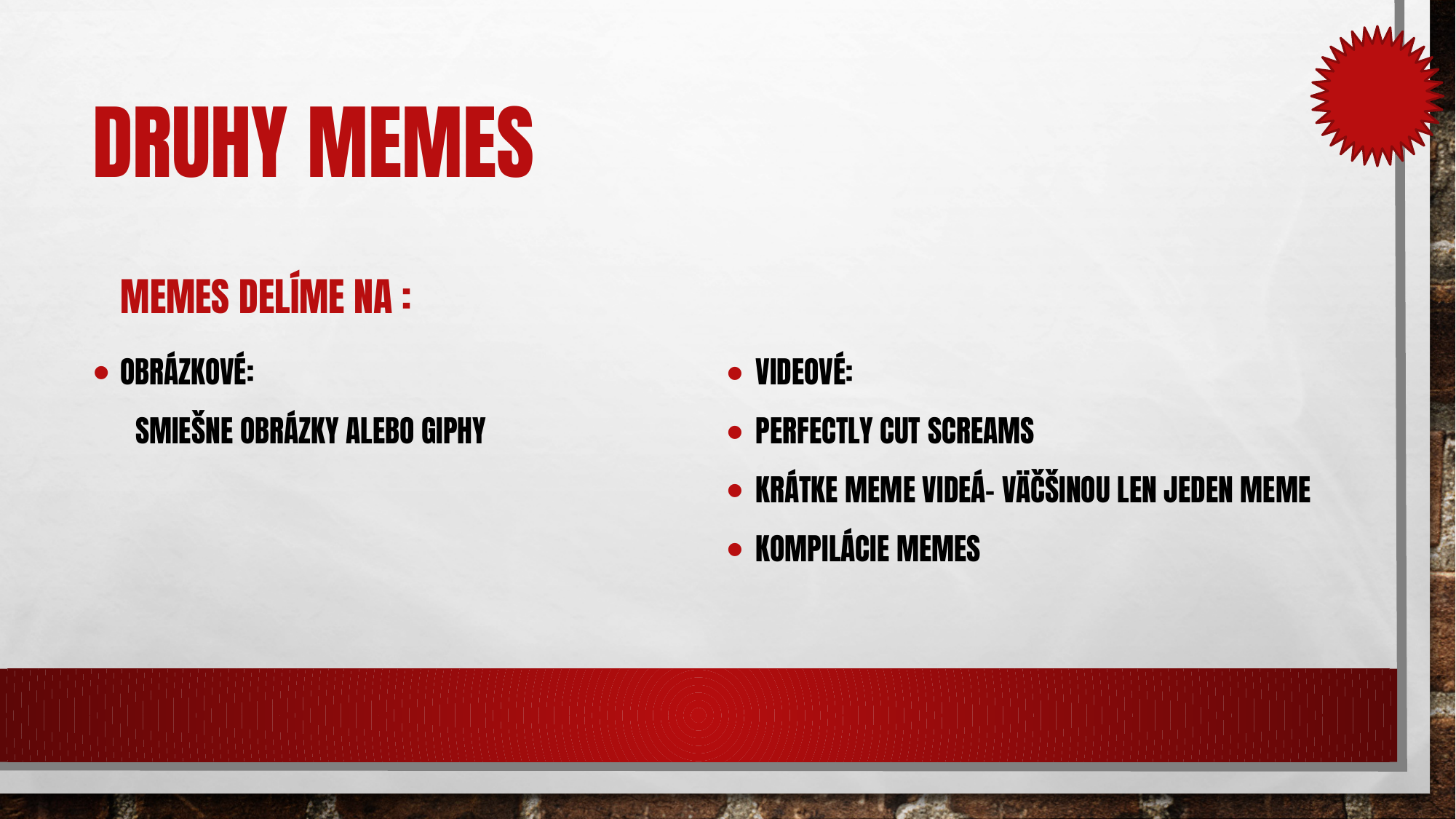

# Druhy memes
Memes delíme na :
Obrázkové:
      smiešne obrázky alebo giphy
Videové:
Perfectly cut screams
Krátke meme videá- väčšinOU LEN JEDEN MEME
Kompilácie memes